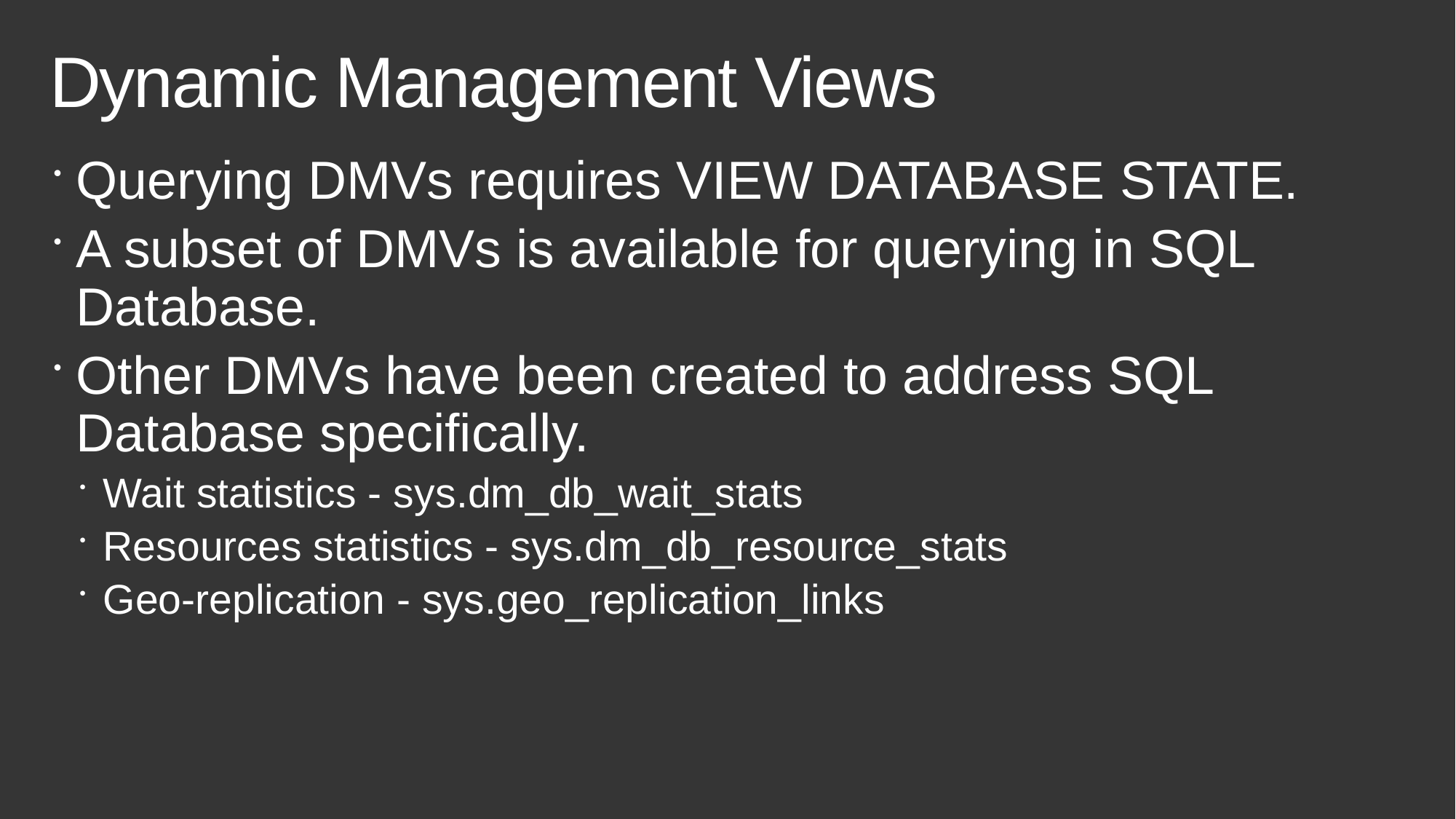

# Dynamic Management Views
Querying DMVs requires VIEW DATABASE STATE.
A subset of DMVs is available for querying in SQL Database.
Other DMVs have been created to address SQL Database specifically.
Wait statistics - sys.dm_db_wait_stats
Resources statistics - sys.dm_db_resource_stats
Geo-replication - sys.geo_replication_links